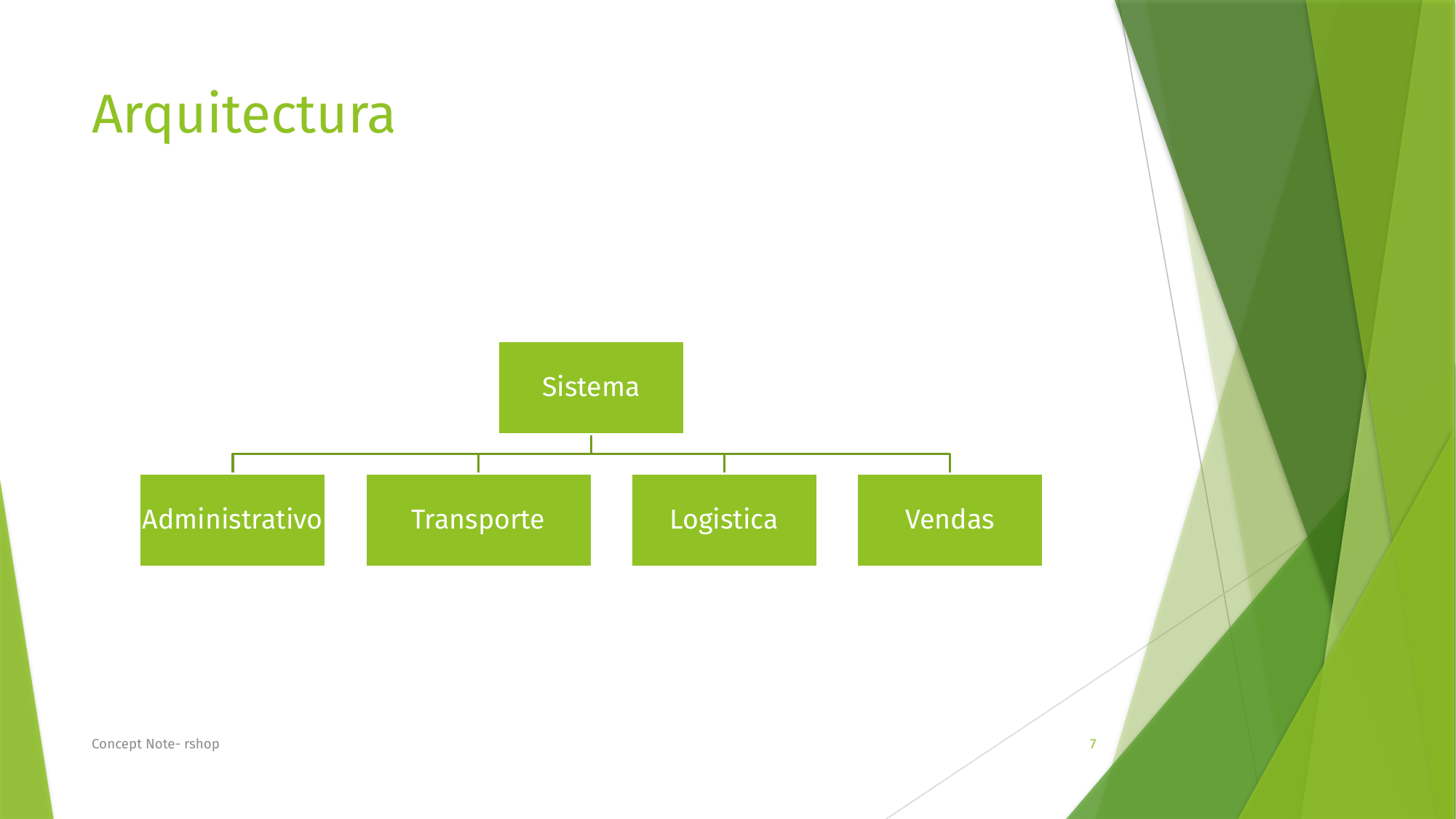

# Arquitectura
Sistema
Administrativo
Transporte
Logistica
Vendas

Concept Note- rshop
7